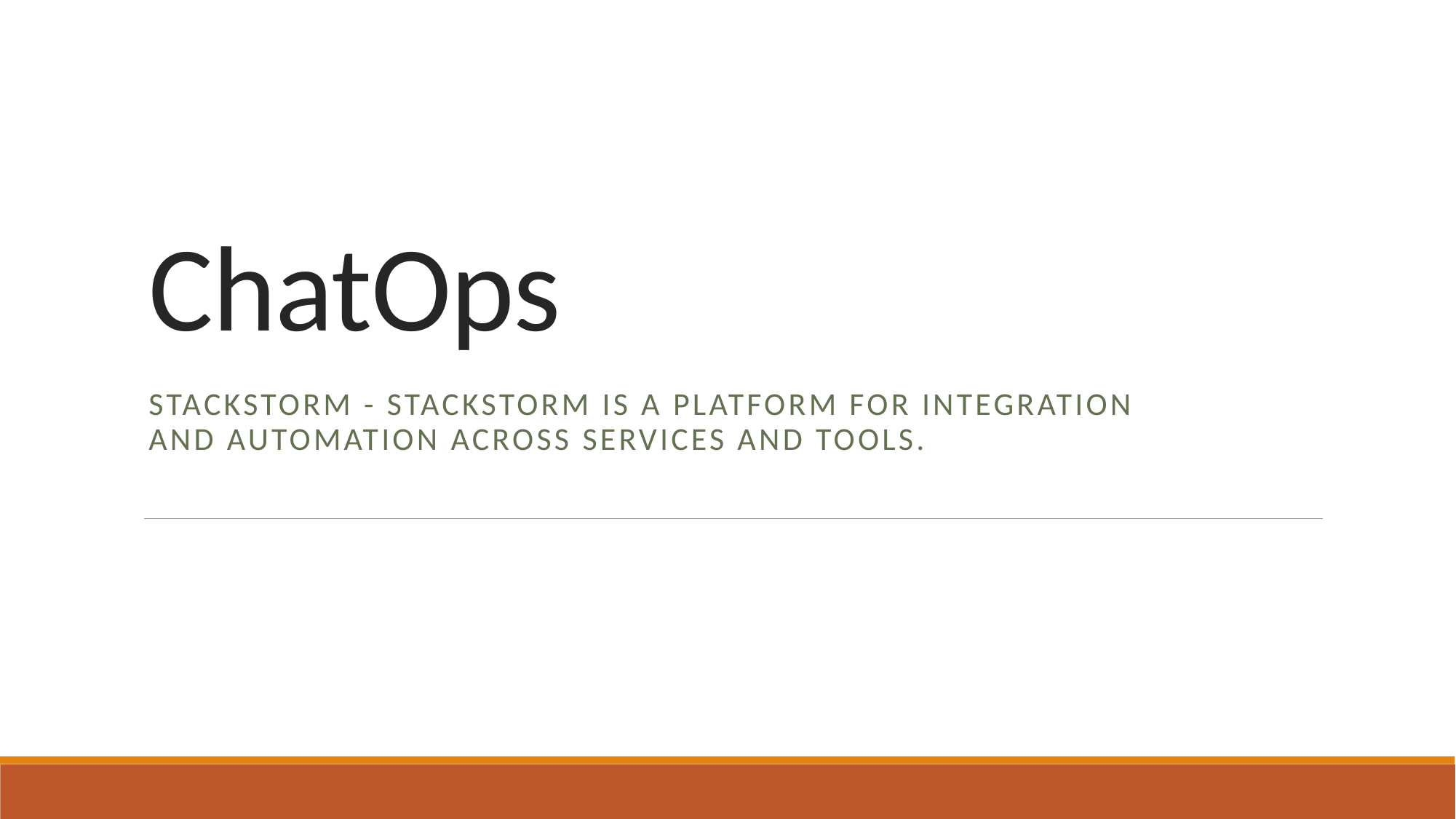

# ChatOps
Stackstorm - StackStorm is a platform for integration and automation across services and tools.